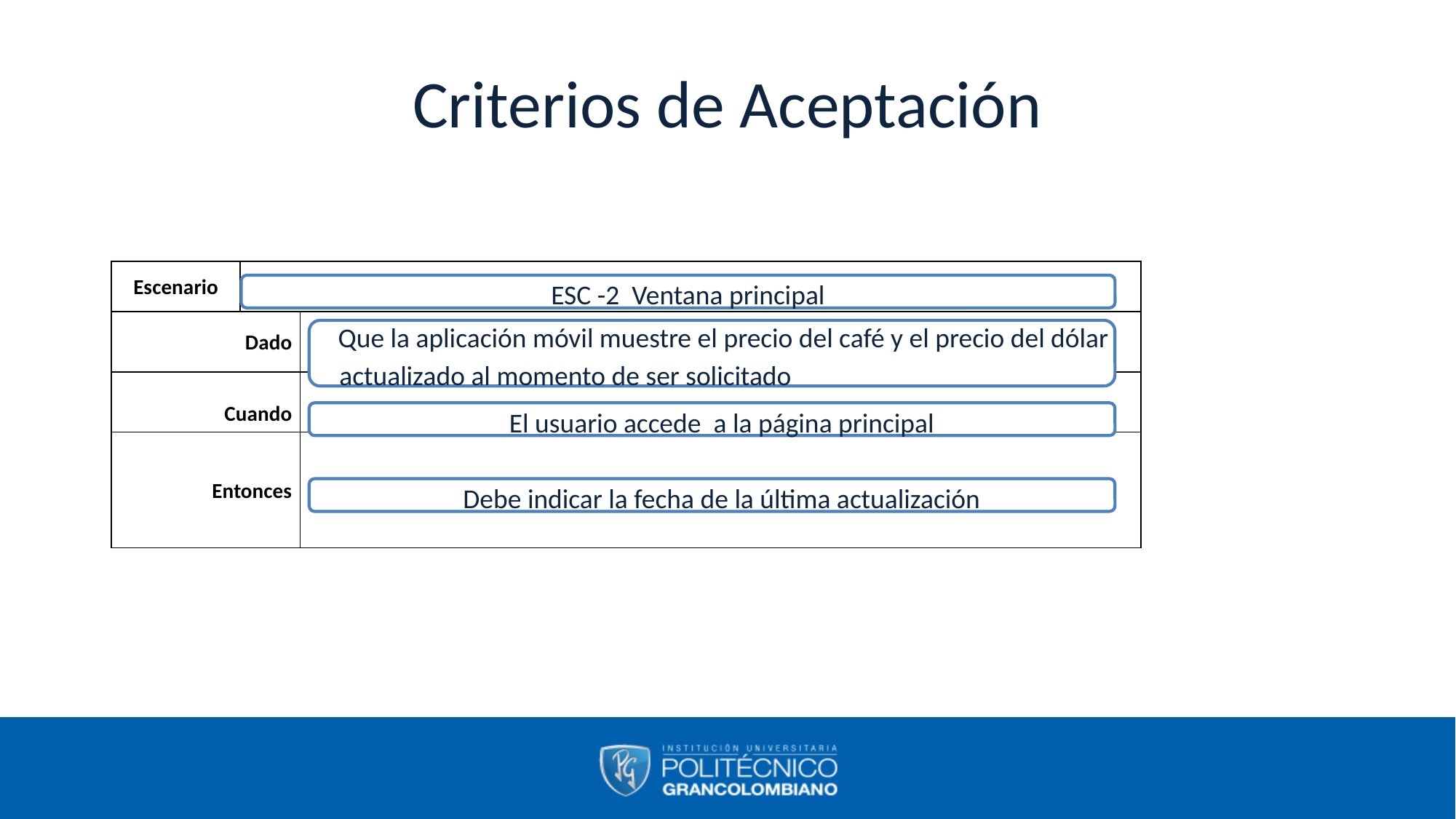

# Criterios de Aceptación
| Escenario |  |  |
| --- | --- | --- |
| Dado |  |  |
| Cuando |  |  |
| Entonces |  |  |
ESC -2  Ventana principal
Que la aplicación móvil muestre el precio del café y el precio del dólar actualizado al momento de ser solicitado
El usuario accede  a la página principal
Debe indicar la fecha de la última actualización